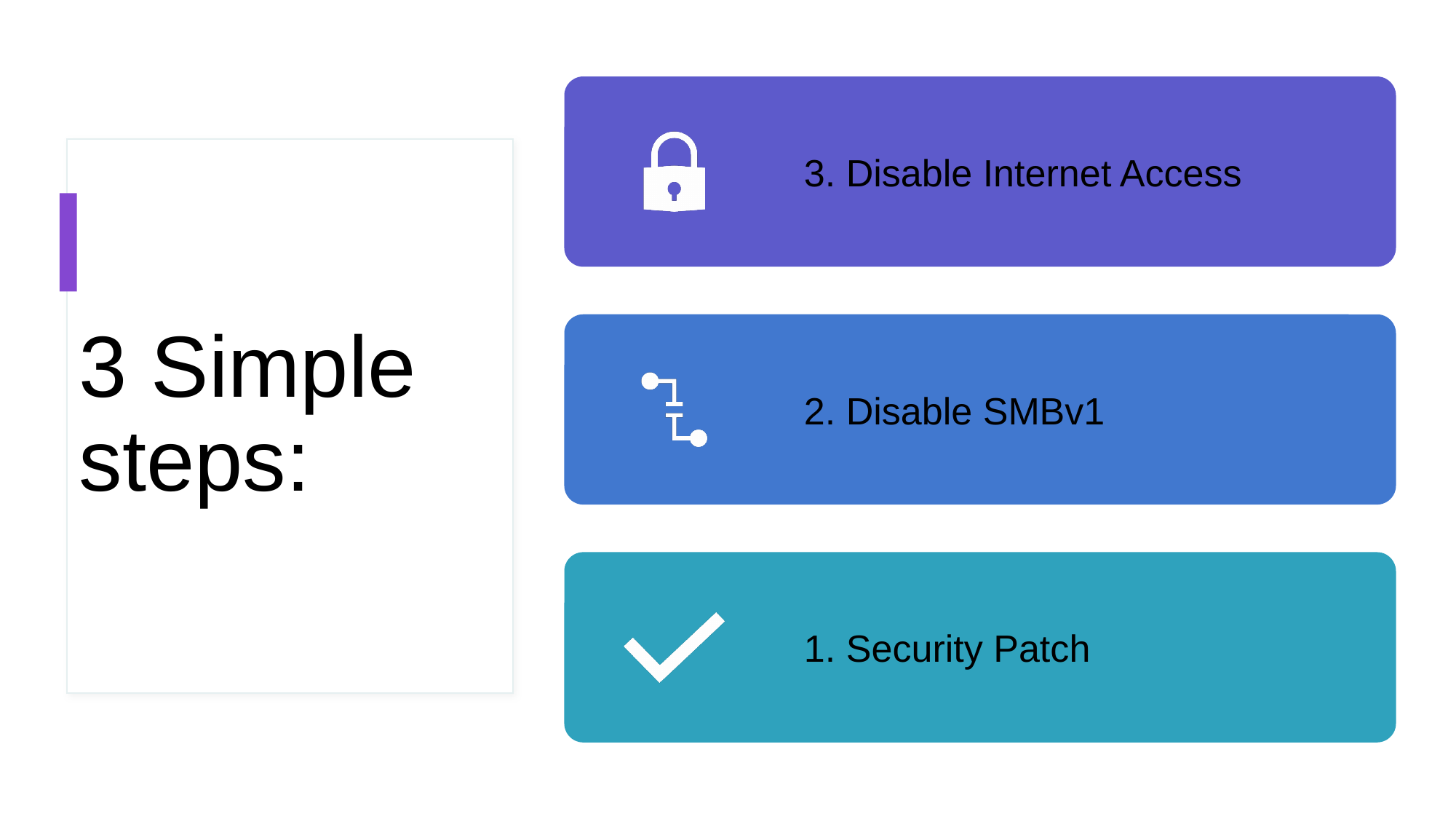

3. Disable Internet Access
2. Disable SMBv1
1. Security Patch

3 Simple steps: